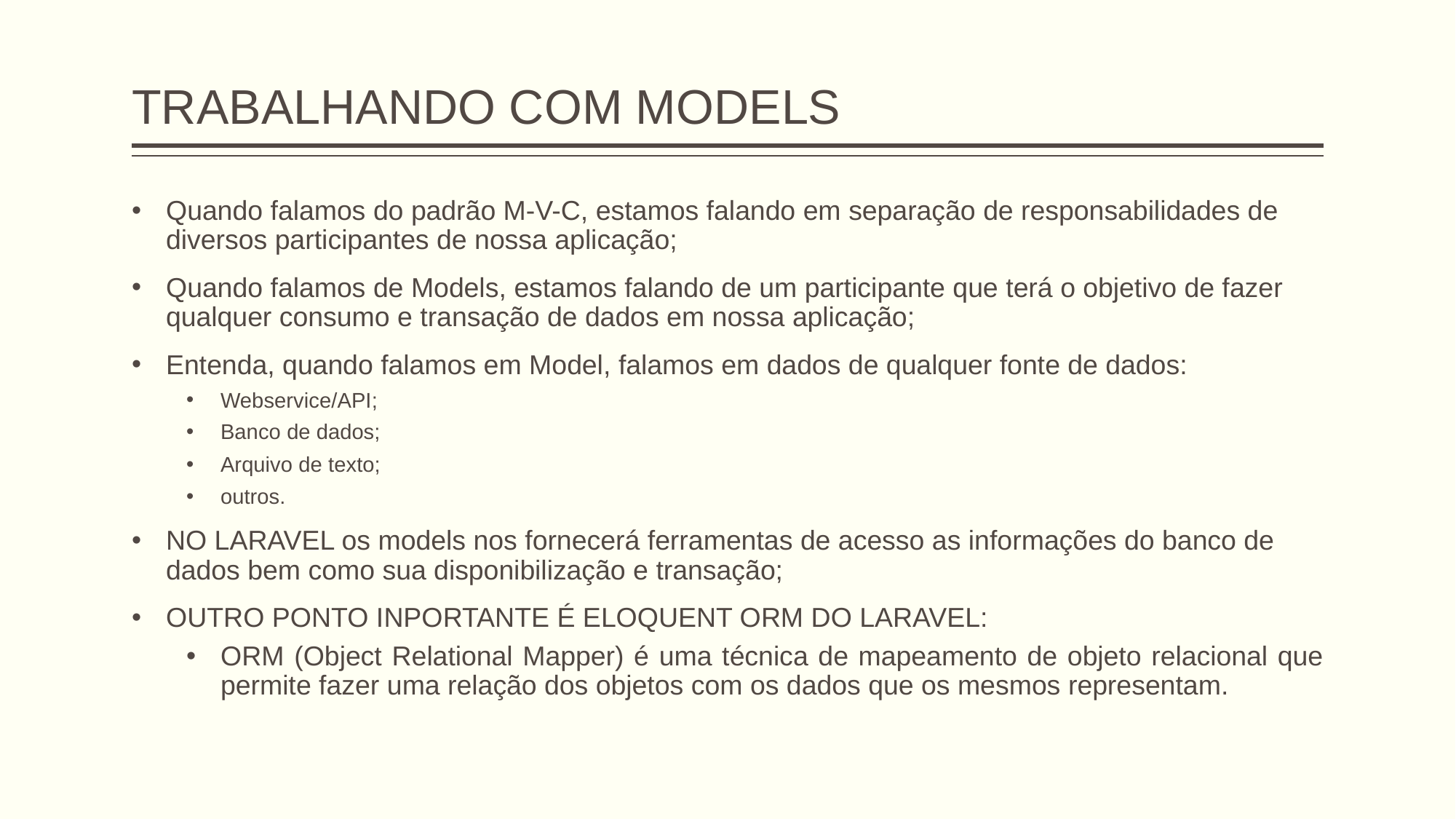

# TRABALHANDO COM MODELS
Quando falamos do padrão M-V-C, estamos falando em separação de responsabilidades de diversos participantes de nossa aplicação;
Quando falamos de Models, estamos falando de um participante que terá o objetivo de fazer qualquer consumo e transação de dados em nossa aplicação;
Entenda, quando falamos em Model, falamos em dados de qualquer fonte de dados:
Webservice/API;
Banco de dados;
Arquivo de texto;
outros.
NO LARAVEL os models nos fornecerá ferramentas de acesso as informações do banco de dados bem como sua disponibilização e transação;
OUTRO PONTO INPORTANTE É ELOQUENT ORM DO LARAVEL:
ORM (Object Relational Mapper) é uma técnica de mapeamento de objeto relacional que permite fazer uma relação dos objetos com os dados que os mesmos representam.